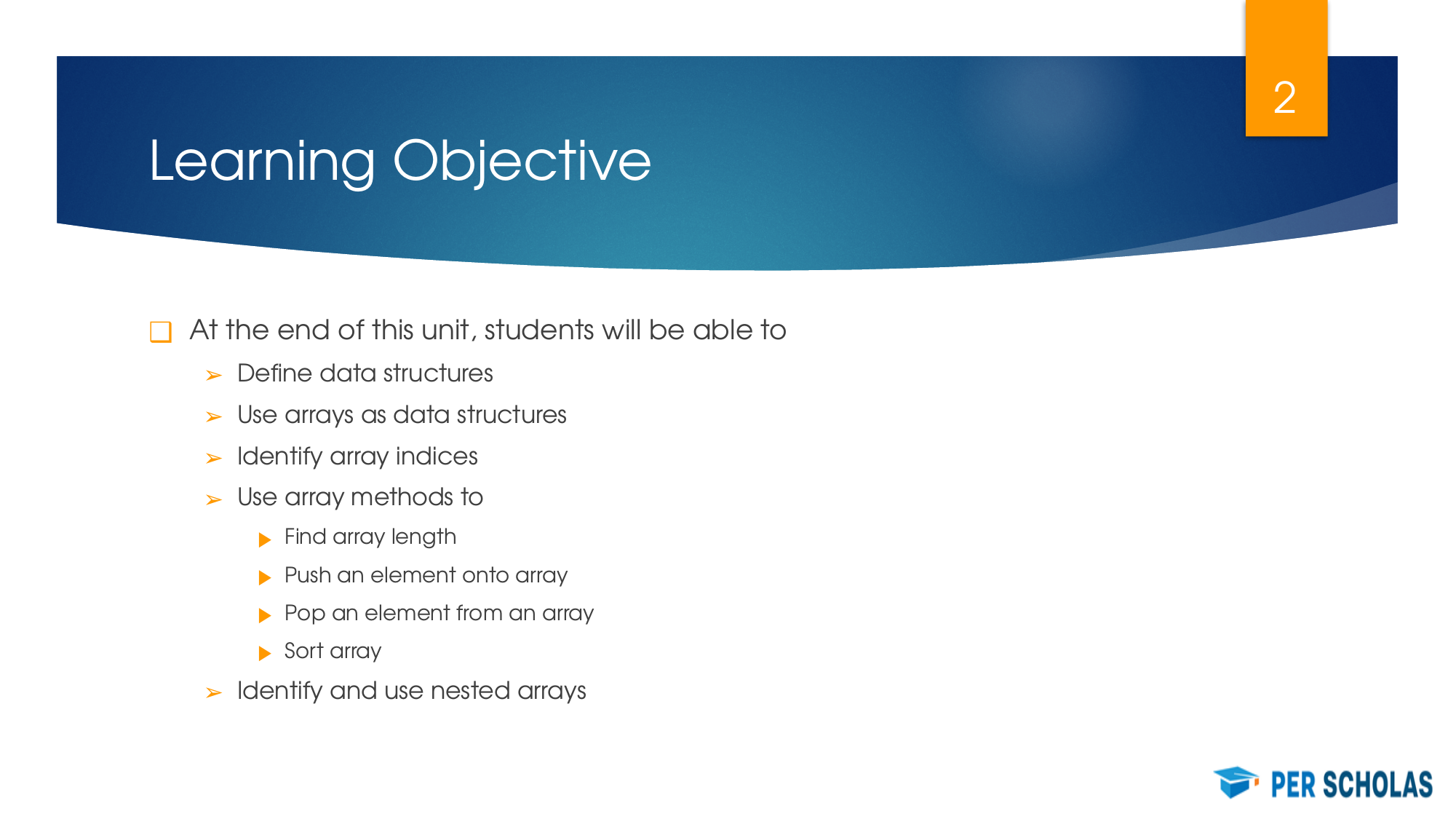

2
# Learning Objective
At the end of this unit, students will be able to
Define data structures
Use arrays as data structures
Identify array indices
Use array methods to
Find array length
Push an element onto array
Pop an element from an array
Sort array
Identify and use nested arrays